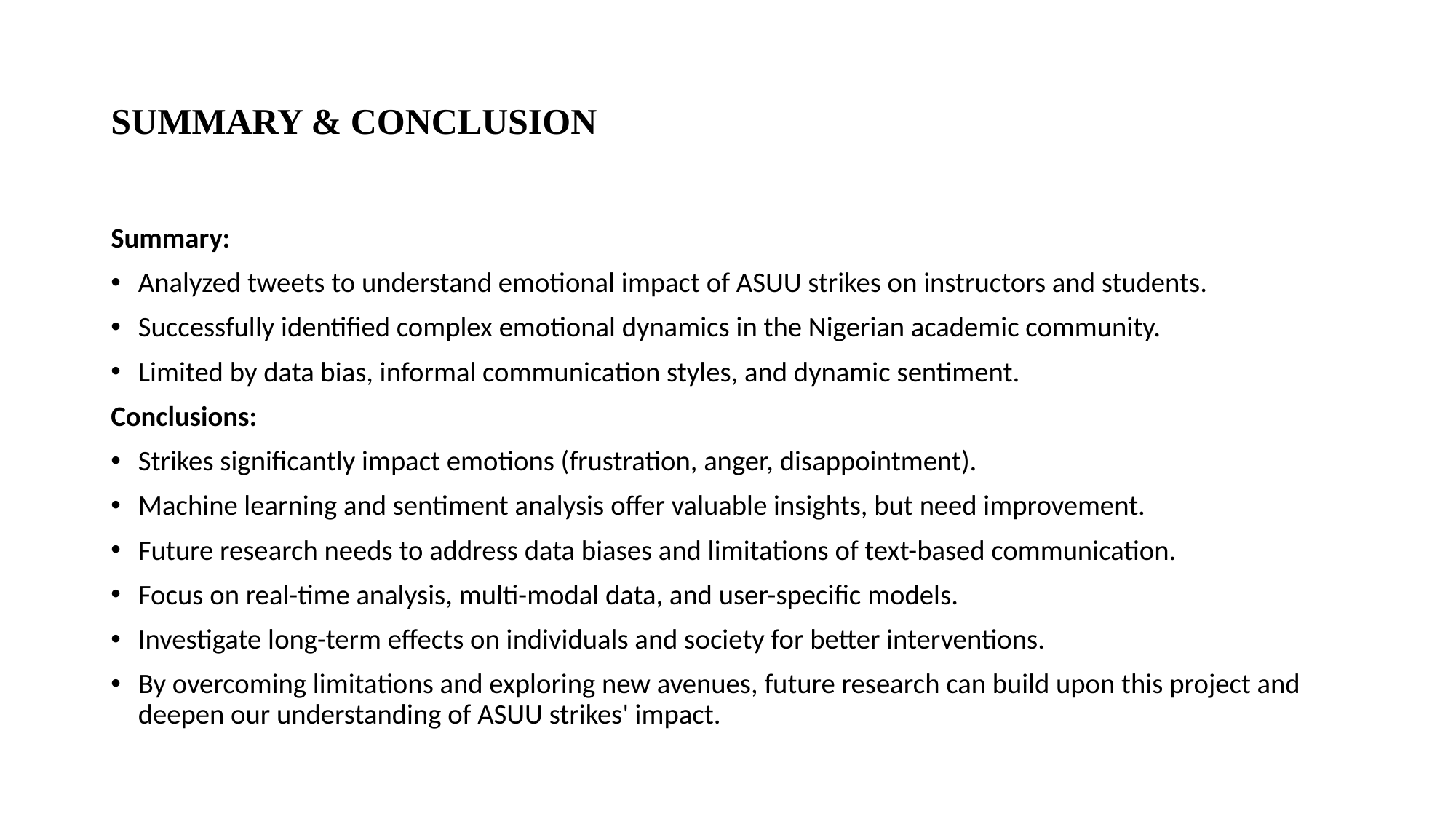

# SUMMARY & CONCLUSION
Summary:
Analyzed tweets to understand emotional impact of ASUU strikes on instructors and students.
Successfully identified complex emotional dynamics in the Nigerian academic community.
Limited by data bias, informal communication styles, and dynamic sentiment.
Conclusions:
Strikes significantly impact emotions (frustration, anger, disappointment).
Machine learning and sentiment analysis offer valuable insights, but need improvement.
Future research needs to address data biases and limitations of text-based communication.
Focus on real-time analysis, multi-modal data, and user-specific models.
Investigate long-term effects on individuals and society for better interventions.
By overcoming limitations and exploring new avenues, future research can build upon this project and deepen our understanding of ASUU strikes' impact.